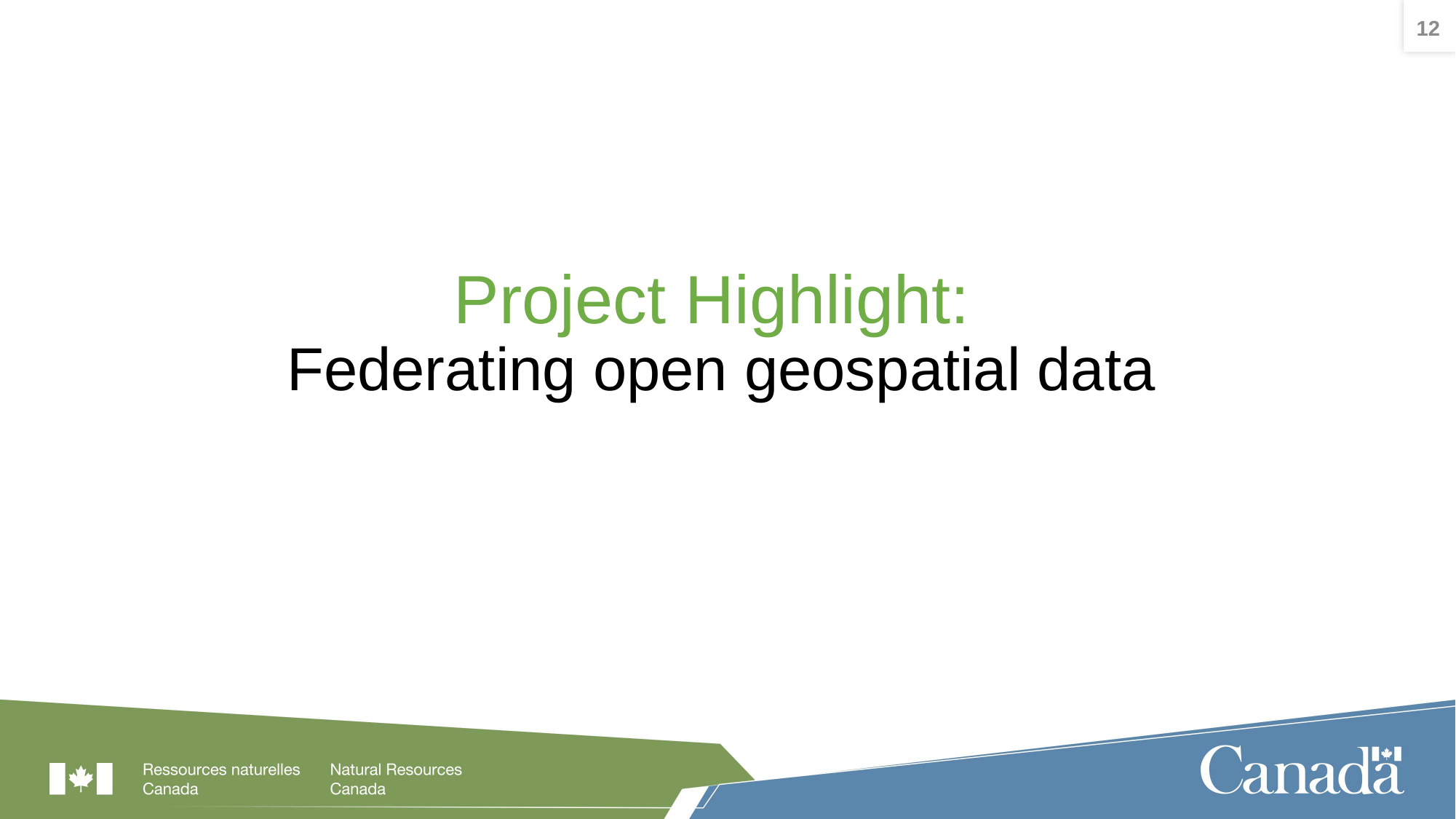

12
# Project Highlight: Federating open geospatial data